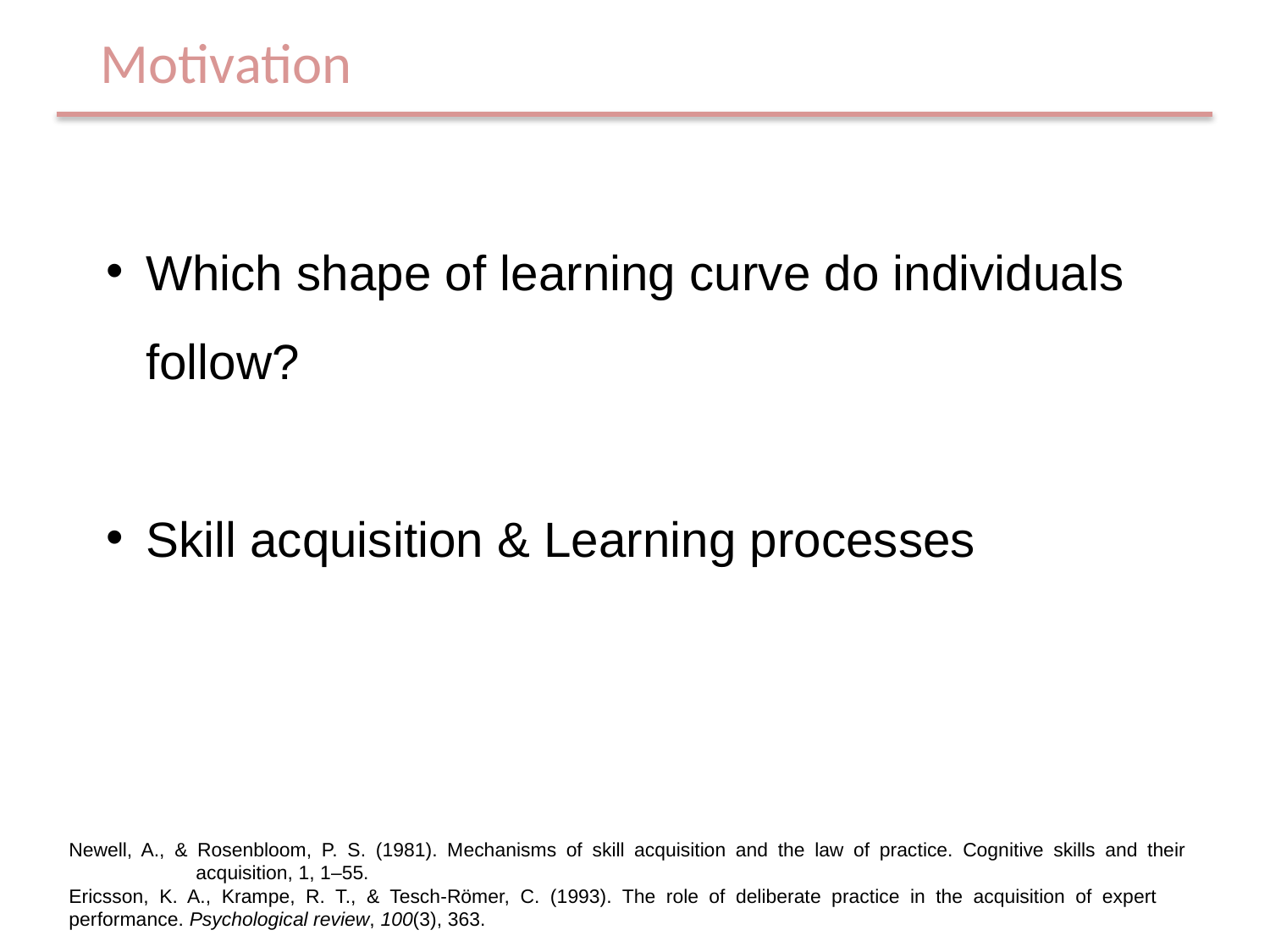

Motivation
Which shape of learning curve do individuals follow?

Skill acquisition & Learning processes
Newell, A., & Rosenbloom, P. S. (1981). Mechanisms of skill acquisition and the law of practice. Cognitive skills and their 	acquisition, 1, 1–55.
Ericsson, K. A., Krampe, R. T., & Tesch-Römer, C. (1993). The role of deliberate practice in the acquisition of expert 	performance. Psychological review, 100(3), 363.